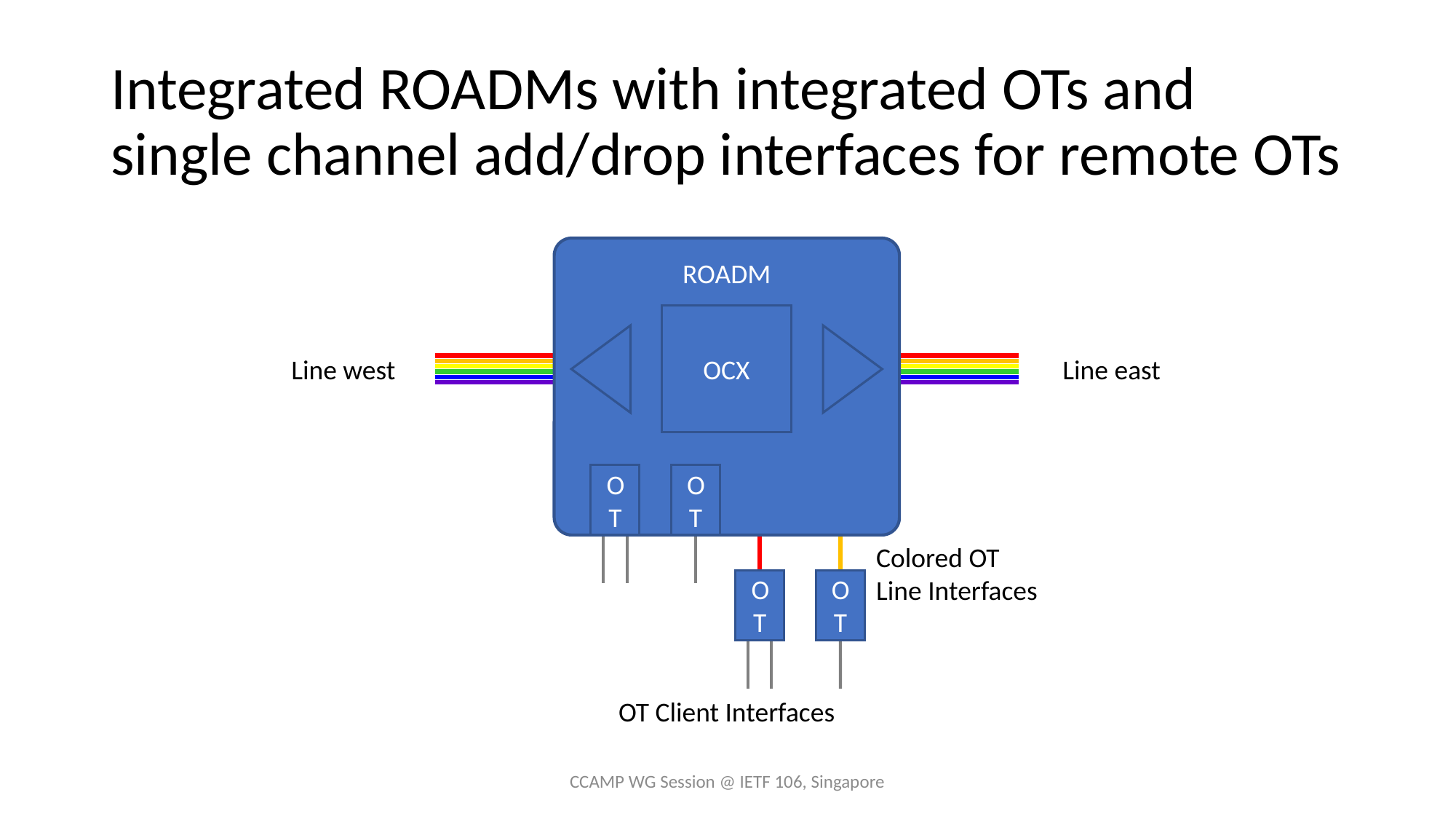

# Integrated ROADMs with integrated OTs and single channel add/drop interfaces for remote OTs
ROADM
OCX

Line west
Line east
OT
OT
Colored OT
Line Interfaces
OT
OT
OT Client Interfaces
CCAMP WG Session @ IETF 106, Singapore